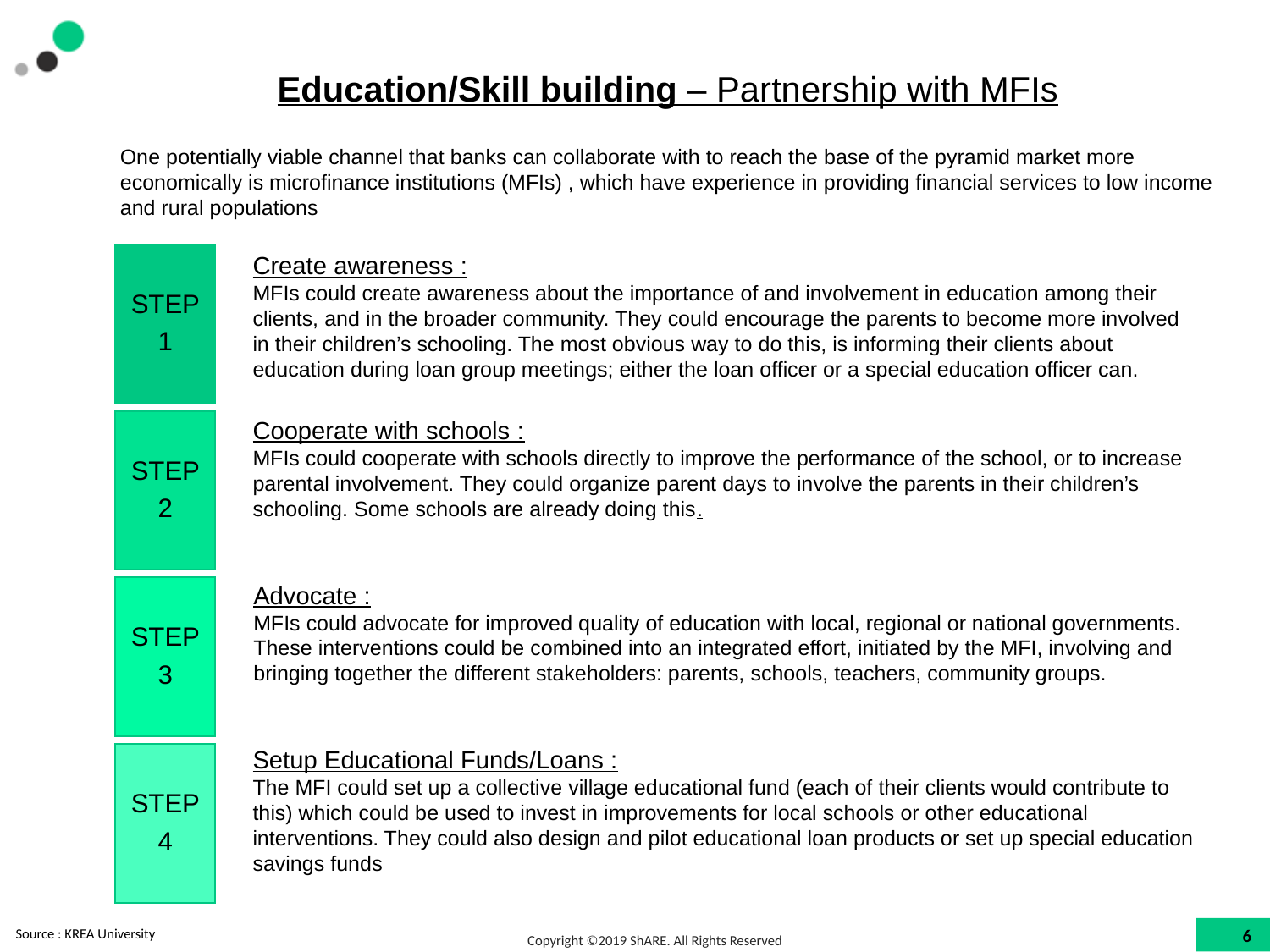

# Education/Skill building – Partnership with MFIs
One potentially viable channel that banks can collaborate with to reach the base of the pyramid market more economically is microfinance institutions (MFIs) , which have experience in providing financial services to low income and rural populations
STEP
1
STEP
2
STEP
3
STEP
4
Create awareness :
MFIs could create awareness about the importance of and involvement in education among their clients, and in the broader community. They could encourage the parents to become more involved in their children’s schooling. The most obvious way to do this, is informing their clients about education during loan group meetings; either the loan officer or a special education officer can.
Cooperate with schools :
MFIs could cooperate with schools directly to improve the performance of the school, or to increase parental involvement. They could organize parent days to involve the parents in their children’s schooling. Some schools are already doing this.
Advocate :
MFIs could advocate for improved quality of education with local, regional or national governments. These interventions could be combined into an integrated effort, initiated by the MFI, involving and bringing together the different stakeholders: parents, schools, teachers, community groups.

Setup Educational Funds/Loans :
The MFI could set up a collective village educational fund (each of their clients would contribute to this) which could be used to invest in improvements for local schools or other educational interventions. They could also design and pilot educational loan products or set up special education savings funds
Source : KREA University